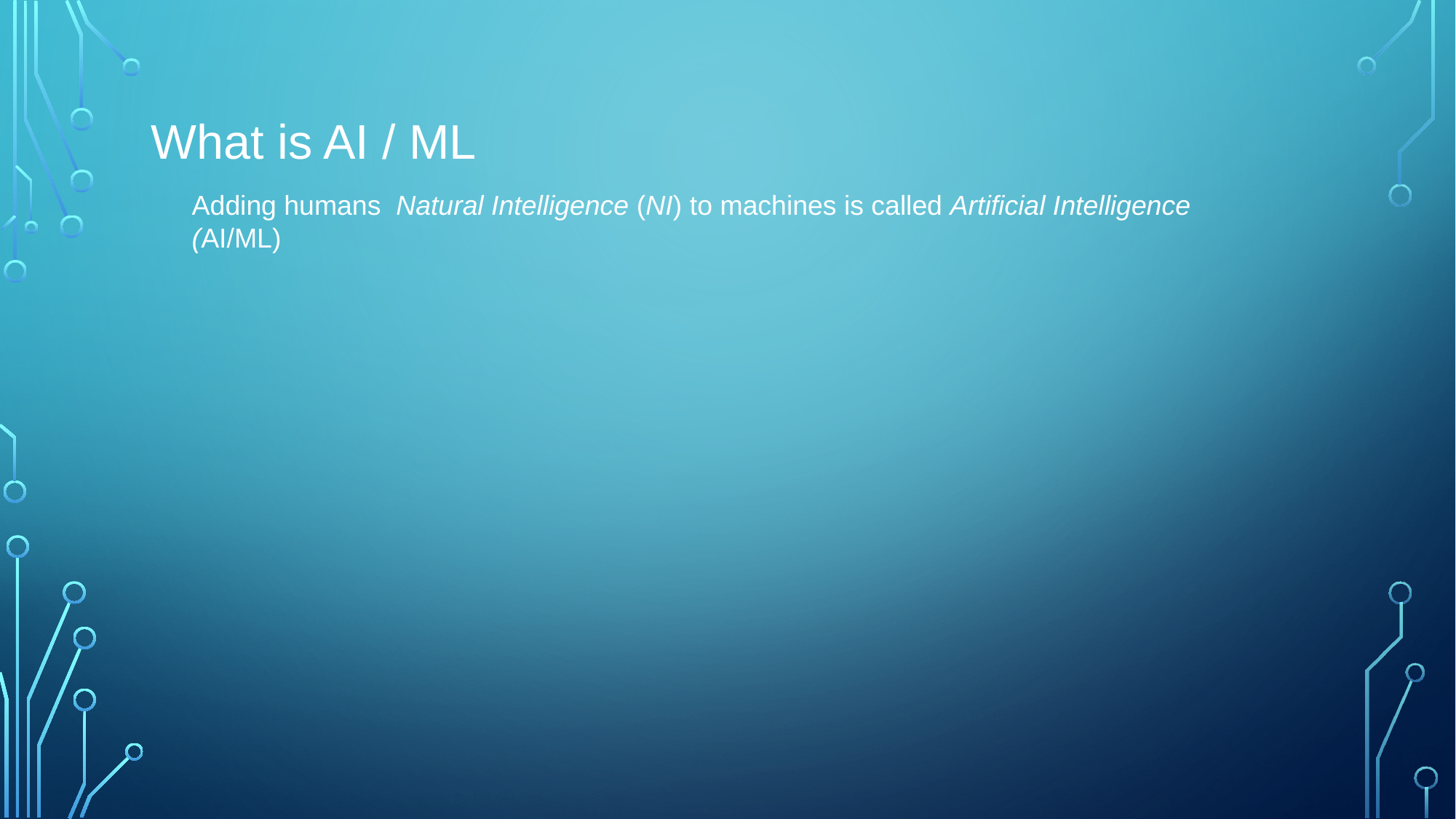

What is AI / ML
Adding humans  Natural Intelligence (NI) to machines is called Artificial Intelligence (AI/ML)